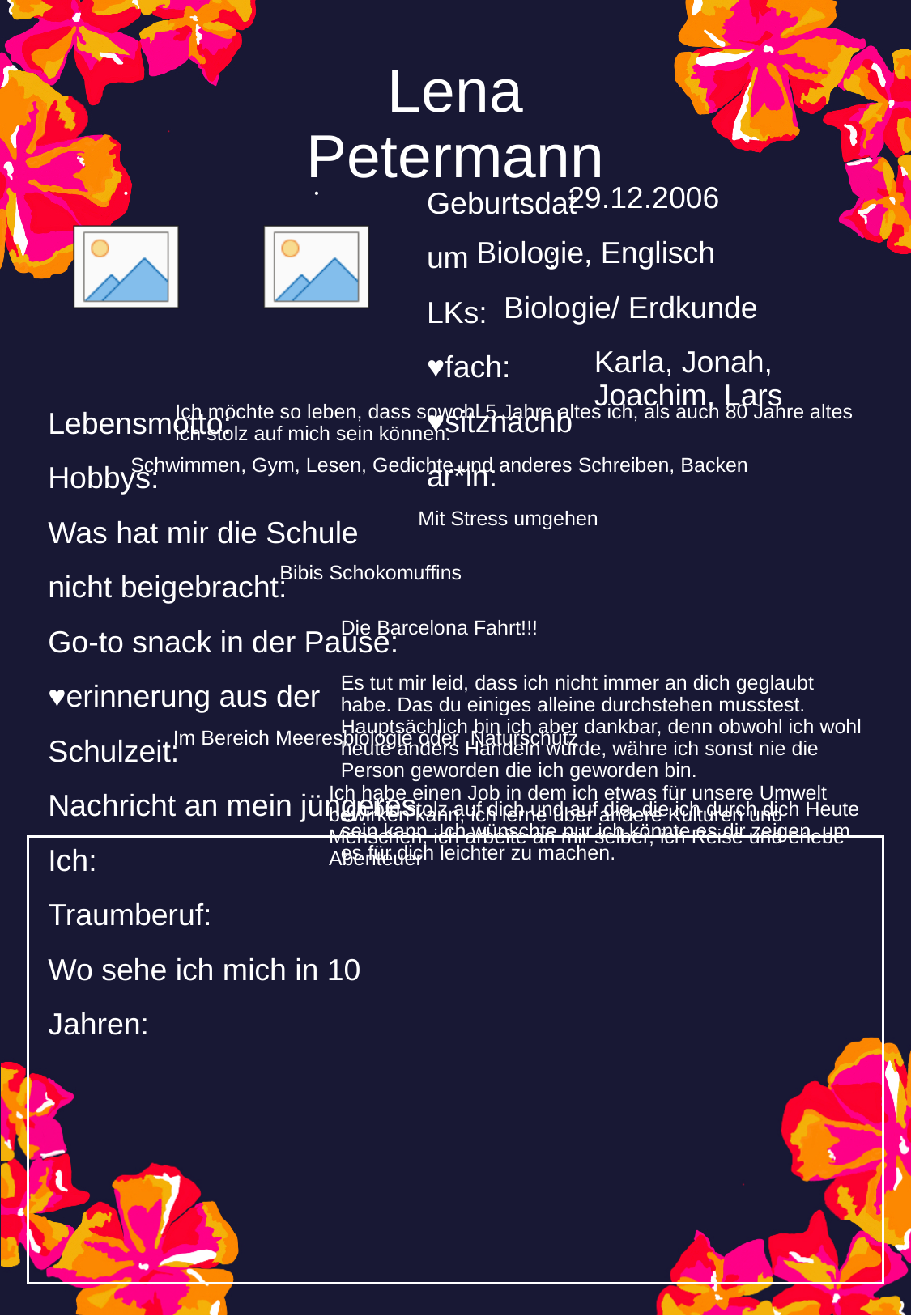

Lena Petermann

29.12.2006
Biologie, Englisch
Biologie/ Erdkunde
Karla, Jonah, Joachim, Lars
Ich möchte so leben, dass sowohl 5 Jahre altes ich, als auch 80 Jahre altes ich stolz auf mich sein können.
Schwimmen, Gym, Lesen, Gedichte und anderes Schreiben, Backen
Mit Stress umgehen
Bibis Schokomuffins
Die Barcelona Fahrt!!!
Es tut mir leid, dass ich nicht immer an dich geglaubt habe. Das du einiges alleine durchstehen musstest. Hauptsächlich bin ich aber dankbar, denn obwohl ich wohl heute anders Handeln würde, währe ich sonst nie die Person geworden die ich geworden bin.
Ich bin stolz auf dich und auf die, die ich durch dich Heute sein kann. Ich wünschte nur ich könnte es dir zeigen, um es für dich leichter zu machen.
Im Bereich Meeresbiologie oder  Naturschutz
Ich habe einen Job in dem ich etwas für unsere Umwelt bewirken kann, ich lerne über andere Kulturen und Menschen, ich arbeite an mir selber, ich Reise und erlebe Abenteuer